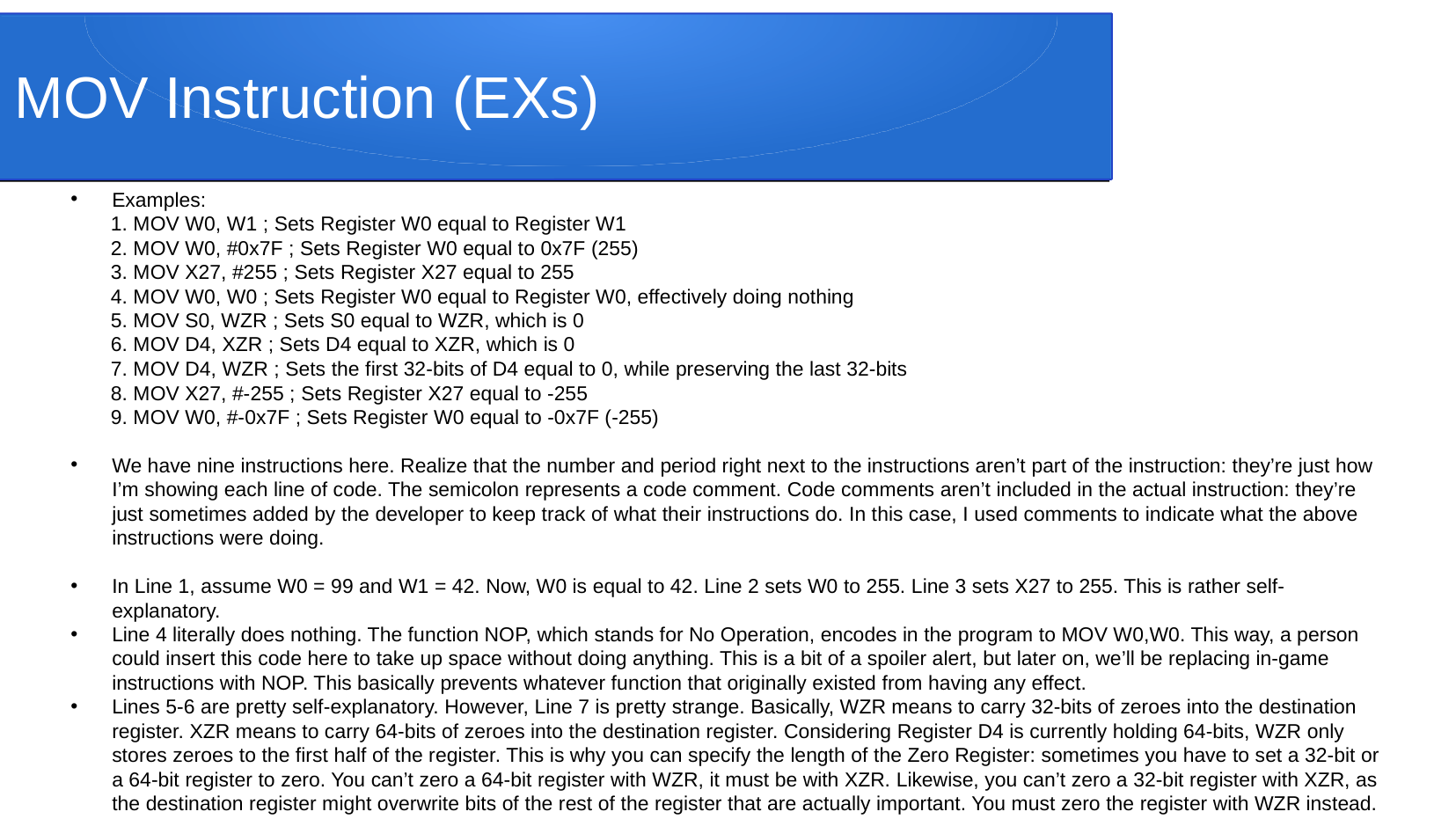

# MOV Instruction (EXs)
Examples:
       1. MOV W0, W1 ; Sets Register W0 equal to Register W1
       2. MOV W0, #0x7F ; Sets Register W0 equal to 0x7F (255)
       3. MOV X27, #255 ; Sets Register X27 equal to 255
       4. MOV W0, W0 ; Sets Register W0 equal to Register W0, effectively doing nothing
       5. MOV S0, WZR ; Sets S0 equal to WZR, which is 0
       6. MOV D4, XZR ; Sets D4 equal to XZR, which is 0
       7. MOV D4, WZR ; Sets the first 32-bits of D4 equal to 0, while preserving the last 32-bits
       8. MOV X27, #-255 ; Sets Register X27 equal to -255
       9. MOV W0, #-0x7F ; Sets Register W0 equal to -0x7F (-255)

We have nine instructions here. Realize that the number and period right next to the instructions aren’t part of the instruction: they’re just how I’m showing each line of code. The semicolon represents a code comment. Code comments aren’t included in the actual instruction: they’re just sometimes added by the developer to keep track of what their instructions do. In this case, I used comments to indicate what the above instructions were doing.

In Line 1, assume W0 = 99 and W1 = 42. Now, W0 is equal to 42. Line 2 sets W0 to 255. Line 3 sets X27 to 255. This is rather self-explanatory.
Line 4 literally does nothing. The function NOP, which stands for No Operation, encodes in the program to MOV W0,W0. This way, a person could insert this code here to take up space without doing anything. This is a bit of a spoiler alert, but later on, we’ll be replacing in-game instructions with NOP. This basically prevents whatever function that originally existed from having any effect.
Lines 5-6 are pretty self-explanatory. However, Line 7 is pretty strange. Basically, WZR means to carry 32-bits of zeroes into the destination register. XZR means to carry 64-bits of zeroes into the destination register. Considering Register D4 is currently holding 64-bits, WZR only stores zeroes to the first half of the register. This is why you can specify the length of the Zero Register: sometimes you have to set a 32-bit or a 64-bit register to zero. You can’t zero a 64-bit register with WZR, it must be with XZR. Likewise, you can’t zero a 32-bit register with XZR, as the destination register might overwrite bits of the rest of the register that are actually important. You must zero the register with WZR instead.
Lines 8-9 are really clones of Lines 2-3 to show that you can move a negative value into a register as well.